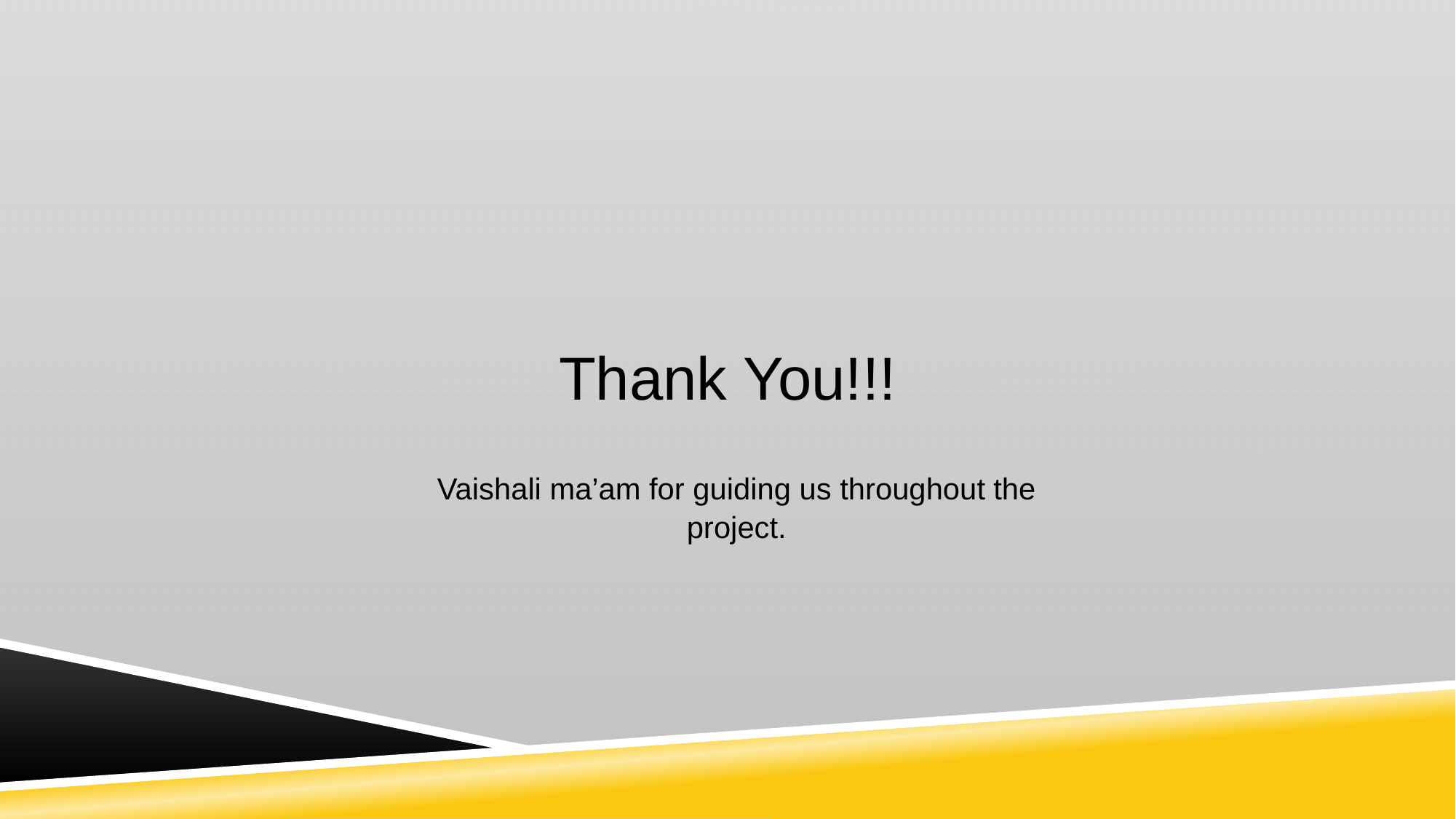

Thank You!!!
Vaishali ma’am for guiding us throughout the project.